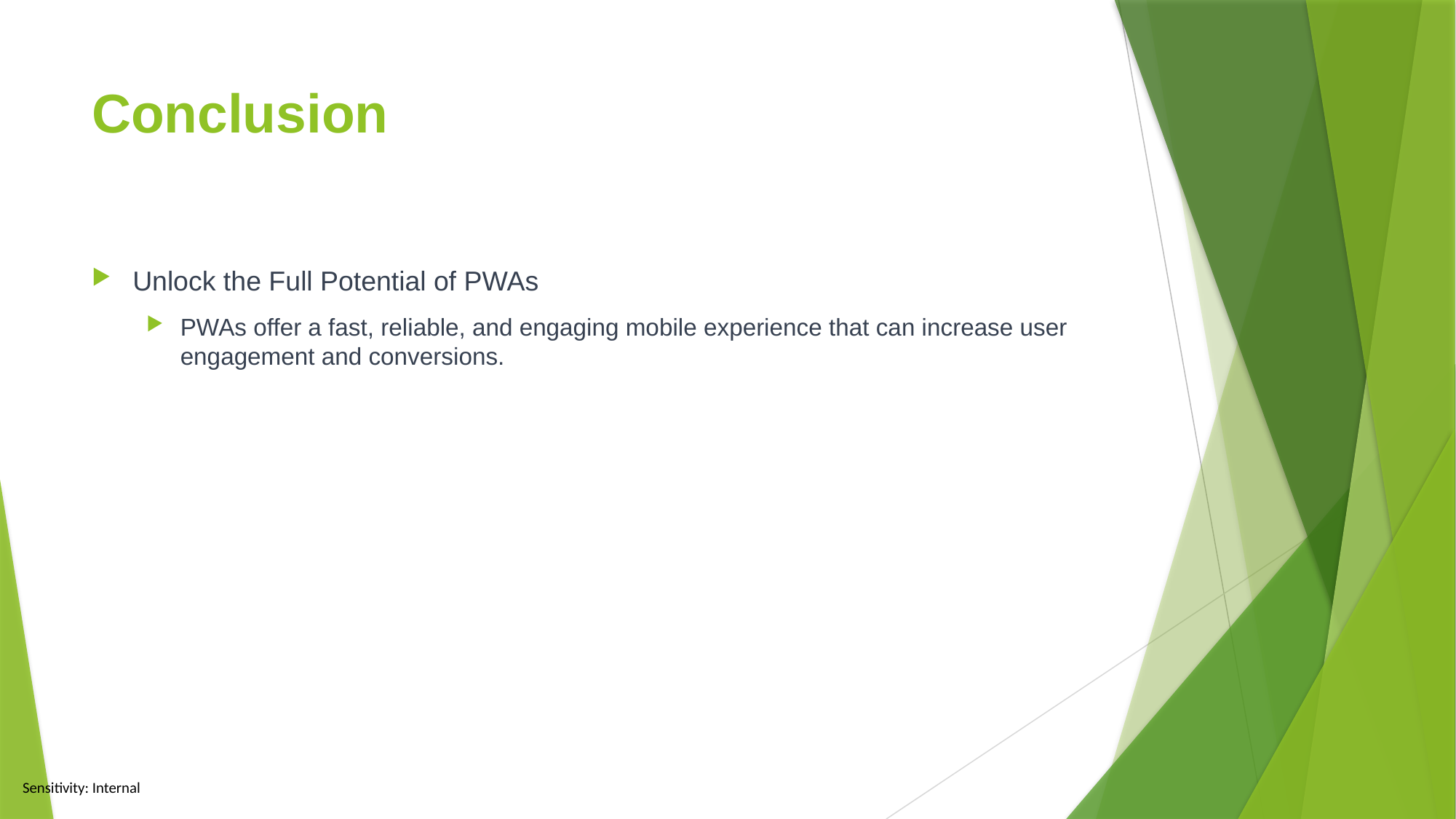

# Conclusion
Unlock the Full Potential of PWAs
PWAs offer a fast, reliable, and engaging mobile experience that can increase user engagement and conversions.